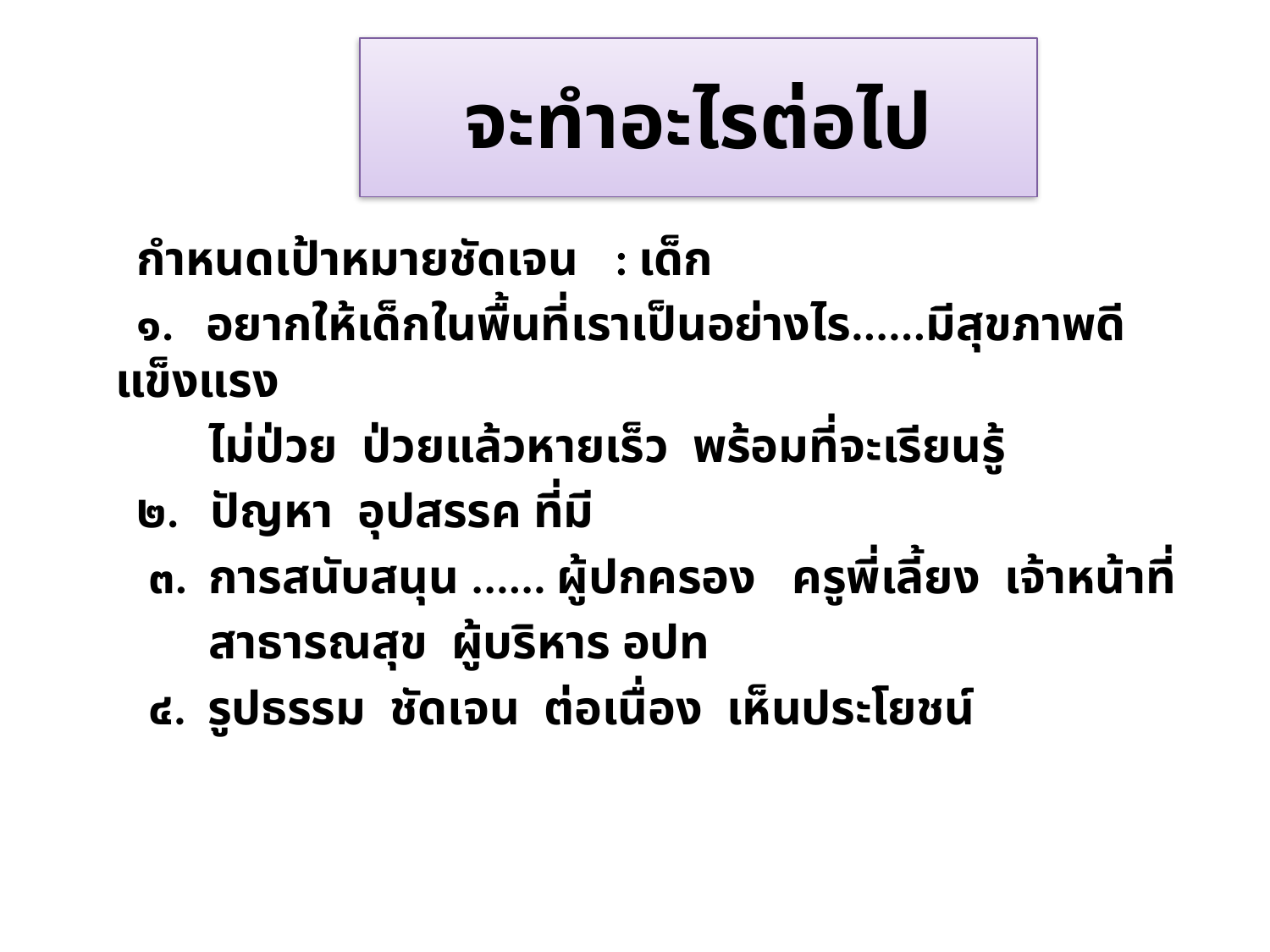

# จะทำอะไรต่อไป
     กำหนดเป้าหมายชัดเจน   : เด็ก
     ๑.   อยากให้เด็กในพื้นที่เราเป็นอย่างไร......มีสุขภาพดี  แข็งแรง
           ไม่ป่วย  ป่วยแล้วหายเร็ว  พร้อมที่จะเรียนรู้
     ๒.   ปัญหา  อุปสรรค ที่มี
      ๓.  การสนับสนุน ...... ผู้ปกครอง   ครูพี่เลี้ยง  เจ้าหน้าที่
           สาธารณสุข  ผู้บริหาร อปท
      ๔.  รูปธรรม  ชัดเจน  ต่อเนื่อง  เห็นประโยชน์